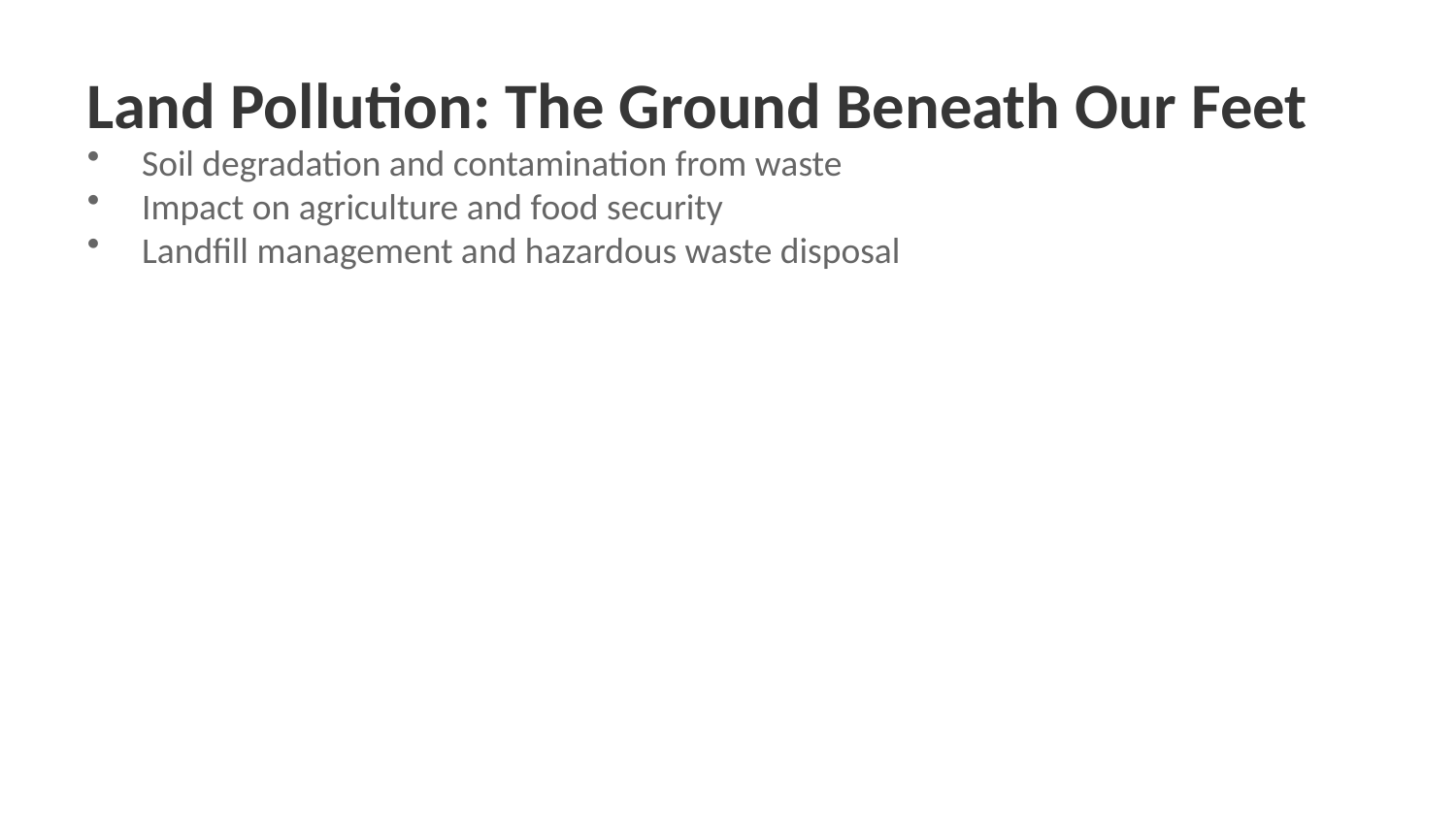

Land Pollution: The Ground Beneath Our Feet
Soil degradation and contamination from waste
Impact on agriculture and food security
Landfill management and hazardous waste disposal